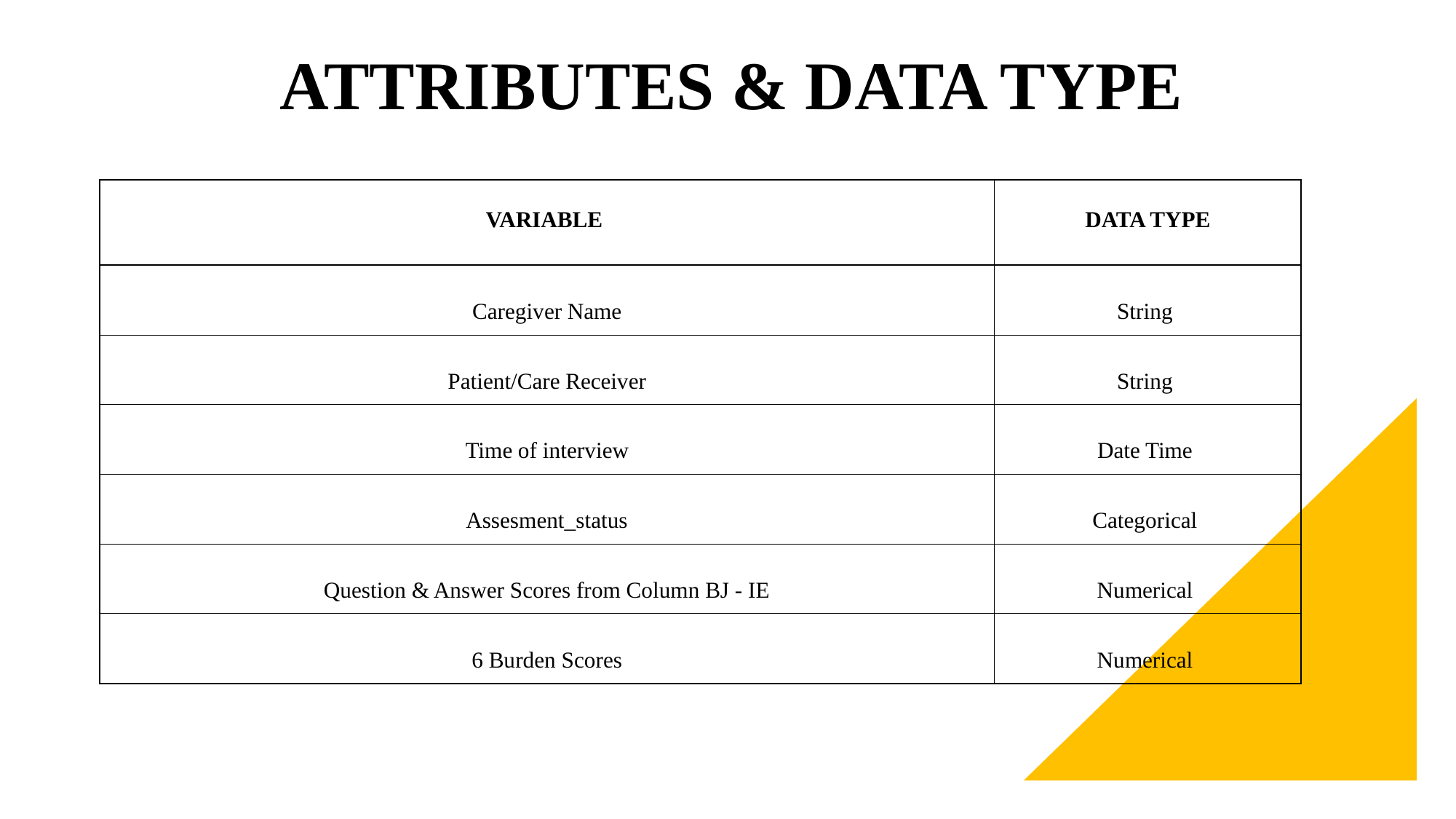

ATTRIBUTES & DATA TYPE
| VARIABLE | DATA TYPE |
| --- | --- |
| Caregiver Name | String |
| Patient/Care Receiver | String |
| Time of interview | Date Time |
| Assesment\_status | Categorical |
| Question & Answer Scores from Column BJ - IE | Numerical |
| 6 Burden Scores | Numerical |